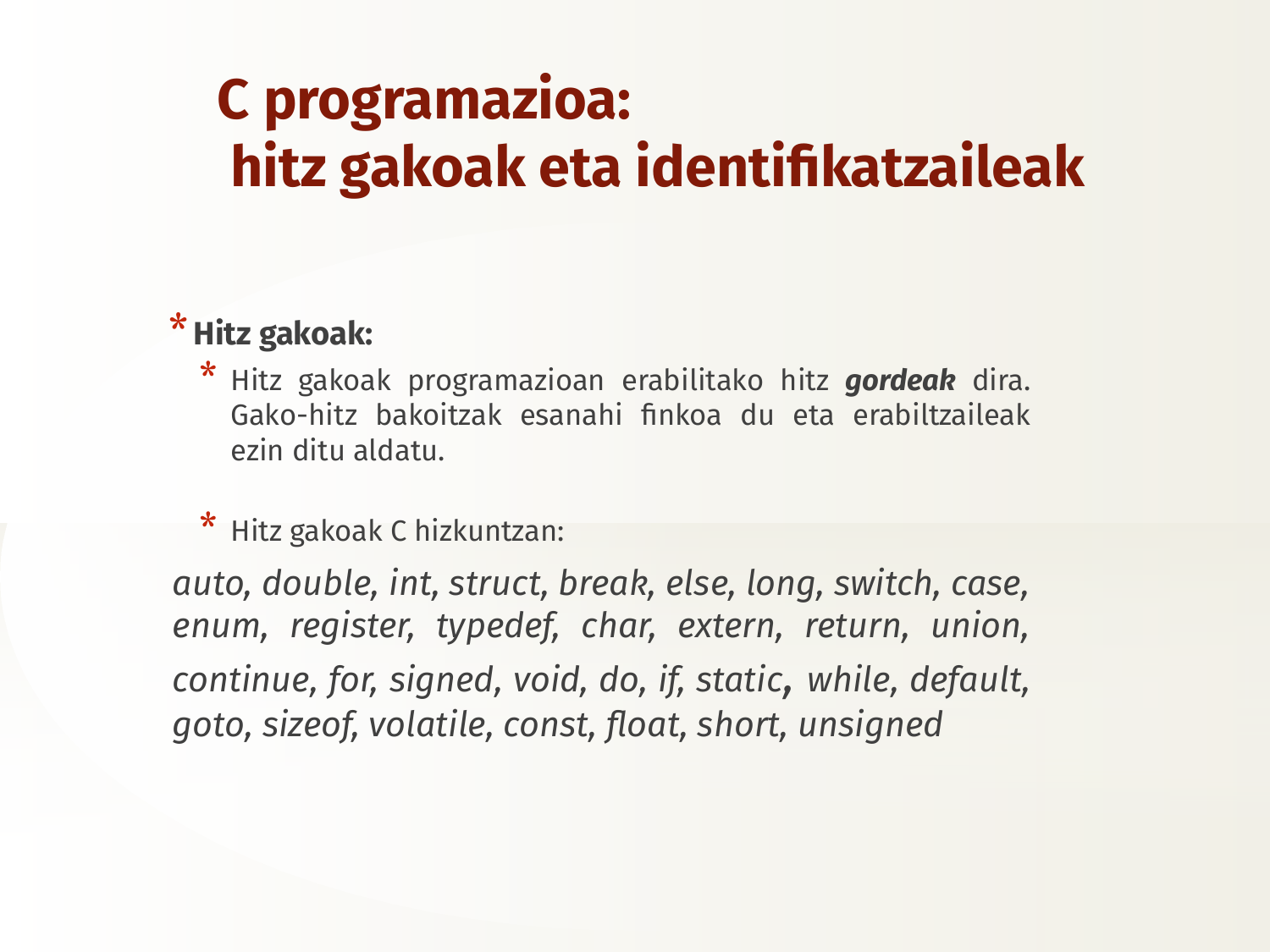

C programazioa:
 hitz gakoak eta identifikatzaileak
Hitz gakoak:
Hitz gakoak programazioan erabilitako hitz gordeak dira. Gako-hitz bakoitzak esanahi finkoa du eta erabiltzaileak ezin ditu aldatu.

Hitz gakoak C hizkuntzan:
auto, double, int, struct, break, else, long, switch, case, enum, register, typedef, char, extern, return, union, continue, for, signed, void, do, if, static, while, default, goto, sizeof, volatile, const, float, short, unsigned